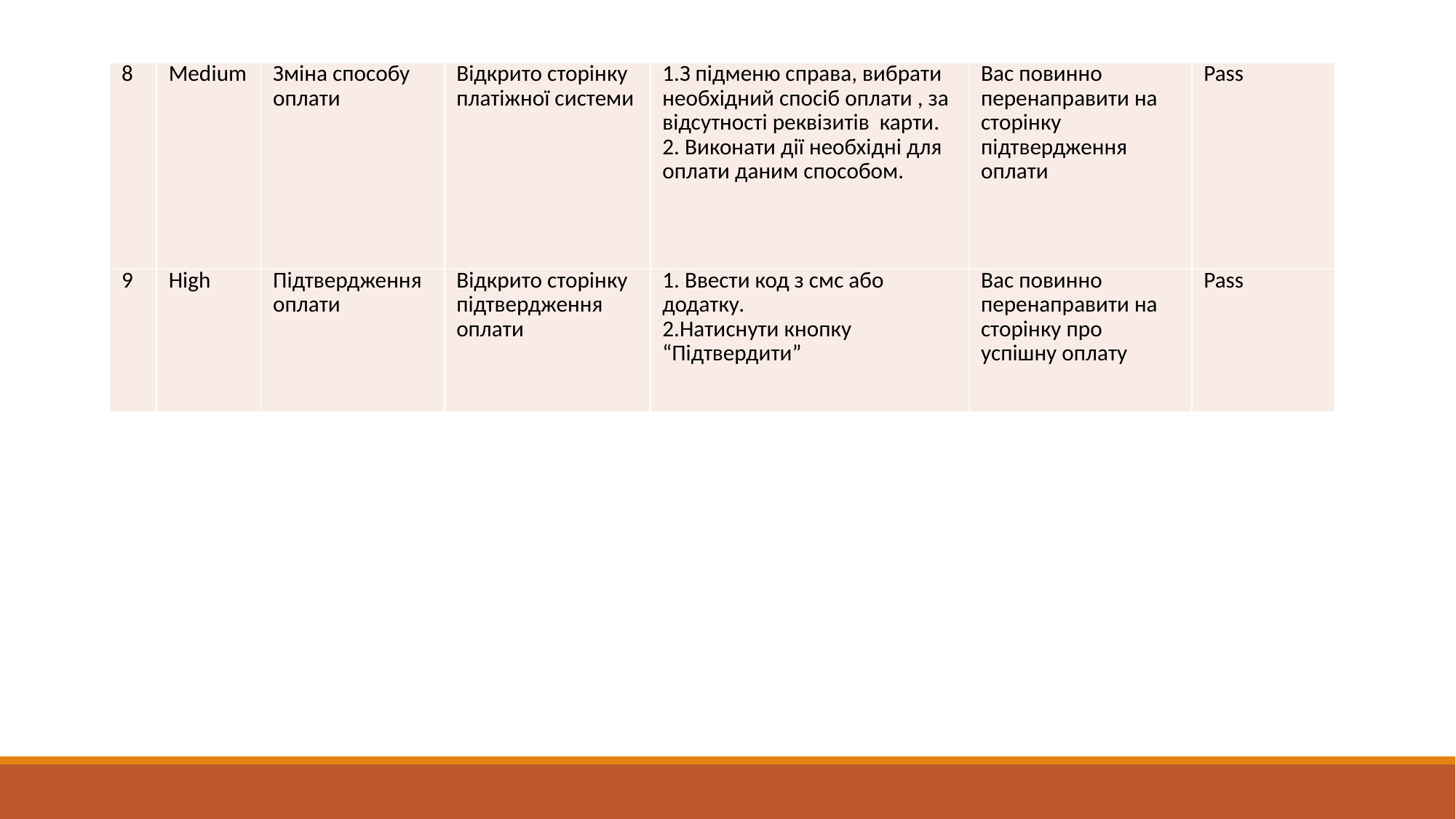

| 8 | Medium | Зміна способу оплати | Відкрито сторінку платіжної системи | 1.З підменю справа, вибрати необхідний спосіб оплати , за відсутності реквізитів карти. 2. Виконати дії необхідні для оплати даним способом. | Вас повинно перенаправити на сторінку підтвердження оплати | Pass |
| --- | --- | --- | --- | --- | --- | --- |
| 9 | High | Підтвердження оплати | Відкрито сторінку підтвердження оплати | 1. Ввести код з смс або додатку. 2.Натиснути кнопку “Підтвердити” | Вас повинно перенаправити на сторінку про успішну оплату | Pass |